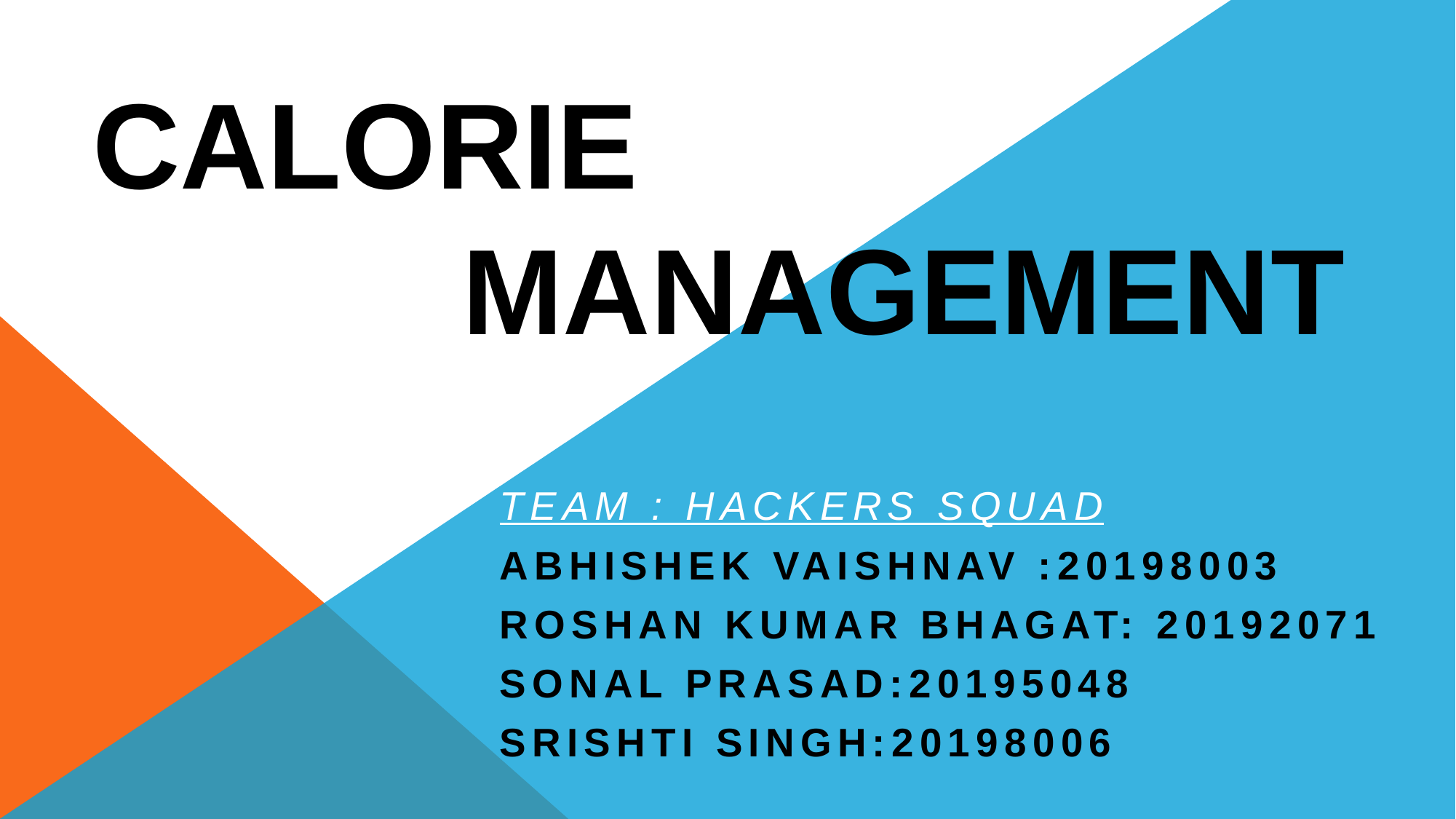

# CALORIE Management
Team : HACKERS SQUAD
ABHISHEK VAISHNAV :20198003
ROSHAN KUMAR BHAGAT: 20192071
SONAL PRASAD:20195048
SRISHTI SINGH:20198006